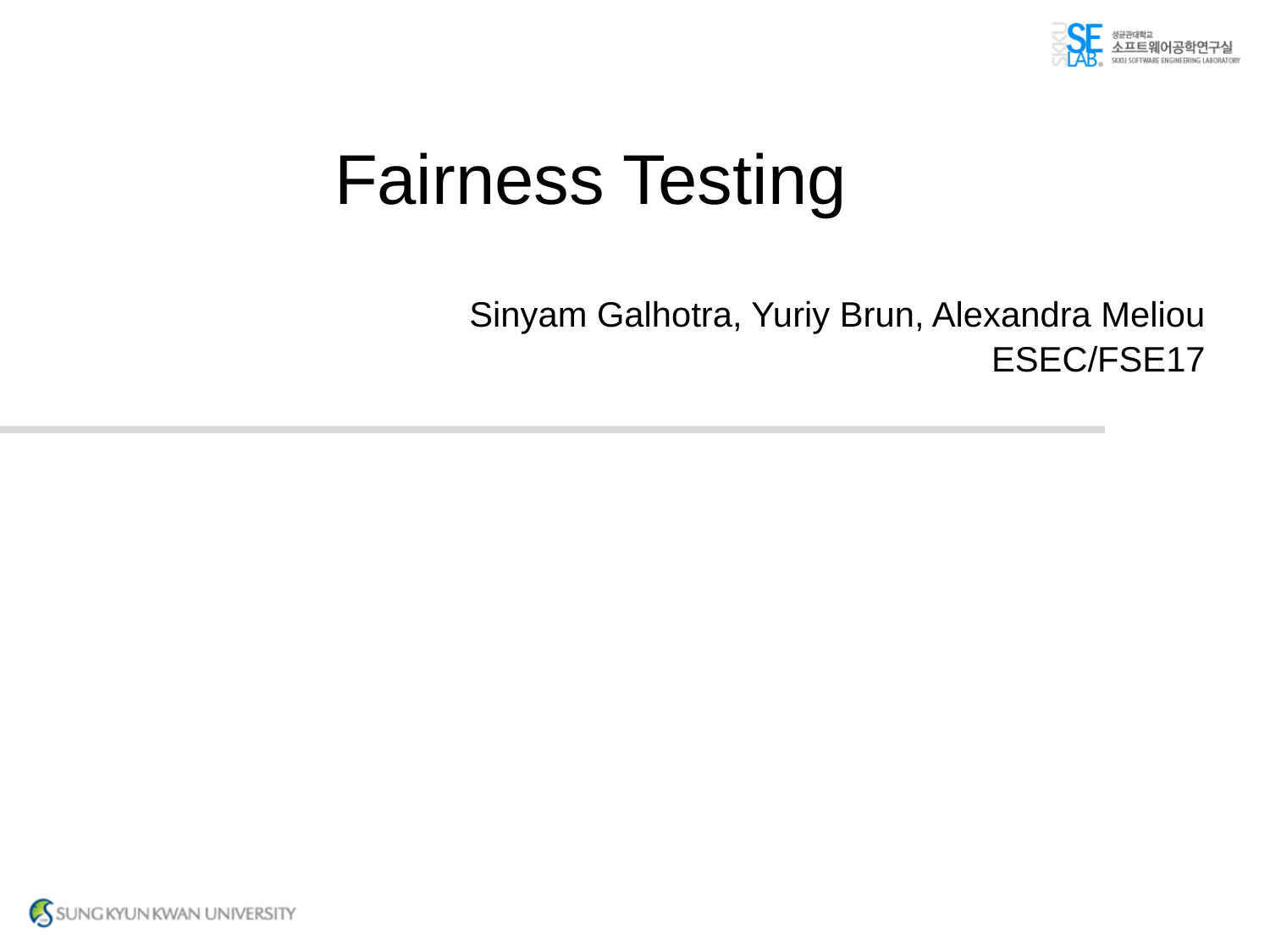

Fairness Testing

	Sinyam Galhotra, Yuriy Brun, Alexandra Meliou
ESEC/FSE17